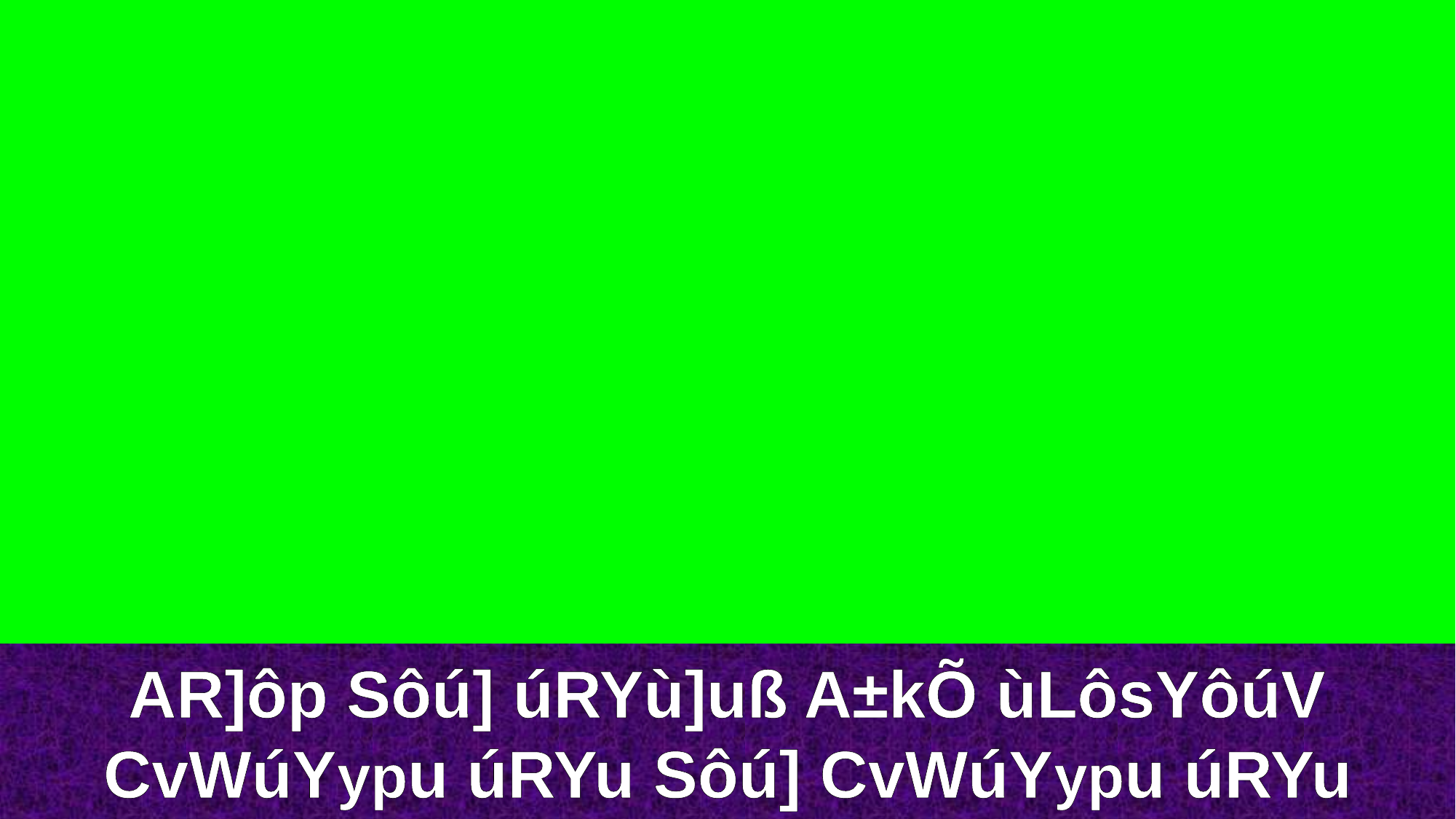

AR]ôp Sôú] úRYù]uß A±kÕ ùLôsYôúV
CvWúYypu úRYu Sôú] CvWúYypu úRYu